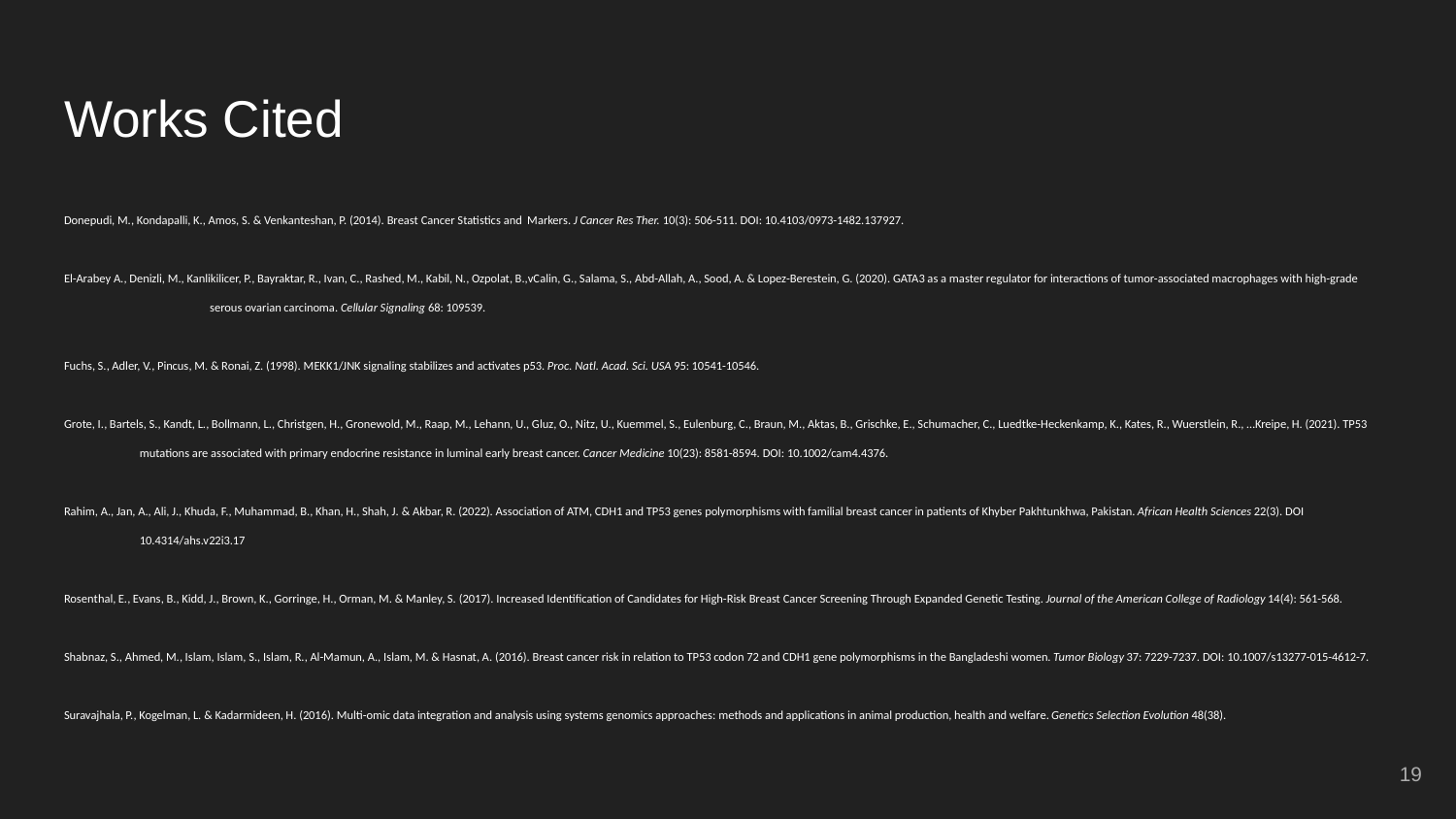

# Works Cited
Donepudi, M., Kondapalli, K., Amos, S. & Venkanteshan, P. (2014). Breast Cancer Statistics and  Markers. J Cancer Res Ther. 10(3): 506-511. DOI: 10.4103/0973-1482.137927.

El-Arabey A., Denizli, M., Kanlikilicer, P., Bayraktar, R., Ivan, C., Rashed, M., Kabil, N., Ozpolat, B.,vCalin, G., Salama, S., Abd-Allah, A., Sood, A. & Lopez-Berestein, G. (2020). GATA3 as a master regulator for interactions of tumor-associated macrophages with high-grade
	serous ovarian carcinoma. Cellular Signaling 68: 109539.

Fuchs, S., Adler, V., Pincus, M. & Ronai, Z. (1998). MEKK1/JNK signaling stabilizes and activates p53. Proc. Natl. Acad. Sci. USA 95: 10541-10546.

Grote, I., Bartels, S., Kandt, L., Bollmann, L., Christgen, H., Gronewold, M., Raap, M., Lehann, U., Gluz, O., Nitz, U., Kuemmel, S., Eulenburg, C., Braun, M., Aktas, B., Grischke, E., Schumacher, C., Luedtke-Heckenkamp, K., Kates, R., Wuerstlein, R., …Kreipe, H. (2021). TP53
 mutations are associated with primary endocrine resistance in luminal early breast cancer. Cancer Medicine 10(23): 8581-8594. DOI: 10.1002/cam4.4376.

Rahim, A., Jan, A., Ali, J., Khuda, F., Muhammad, B., Khan, H., Shah, J. & Akbar, R. (2022). Association of ATM, CDH1 and TP53 genes polymorphisms with familial breast cancer in patients of Khyber Pakhtunkhwa, Pakistan. African Health Sciences 22(3). DOI
 10.4314/ahs.v22i3.17

Rosenthal, E., Evans, B., Kidd, J., Brown, K., Gorringe, H., Orman, M. & Manley, S. (2017). Increased Identification of Candidates for High-Risk Breast Cancer Screening Through Expanded Genetic Testing. Journal of the American College of Radiology 14(4): 561-568.

Shabnaz, S., Ahmed, M., Islam, Islam, S., Islam, R., Al-Mamun, A., Islam, M. & Hasnat, A. (2016). Breast cancer risk in relation to TP53 codon 72 and CDH1 gene polymorphisms in the Bangladeshi women. Tumor Biology 37: 7229-7237. DOI: 10.1007/s13277-015-4612-7.

Suravajhala, P., Kogelman, L. & Kadarmideen, H. (2016). Multi-omic data integration and analysis using systems genomics approaches: methods and applications in animal production, health and welfare. Genetics Selection Evolution 48(38).
19